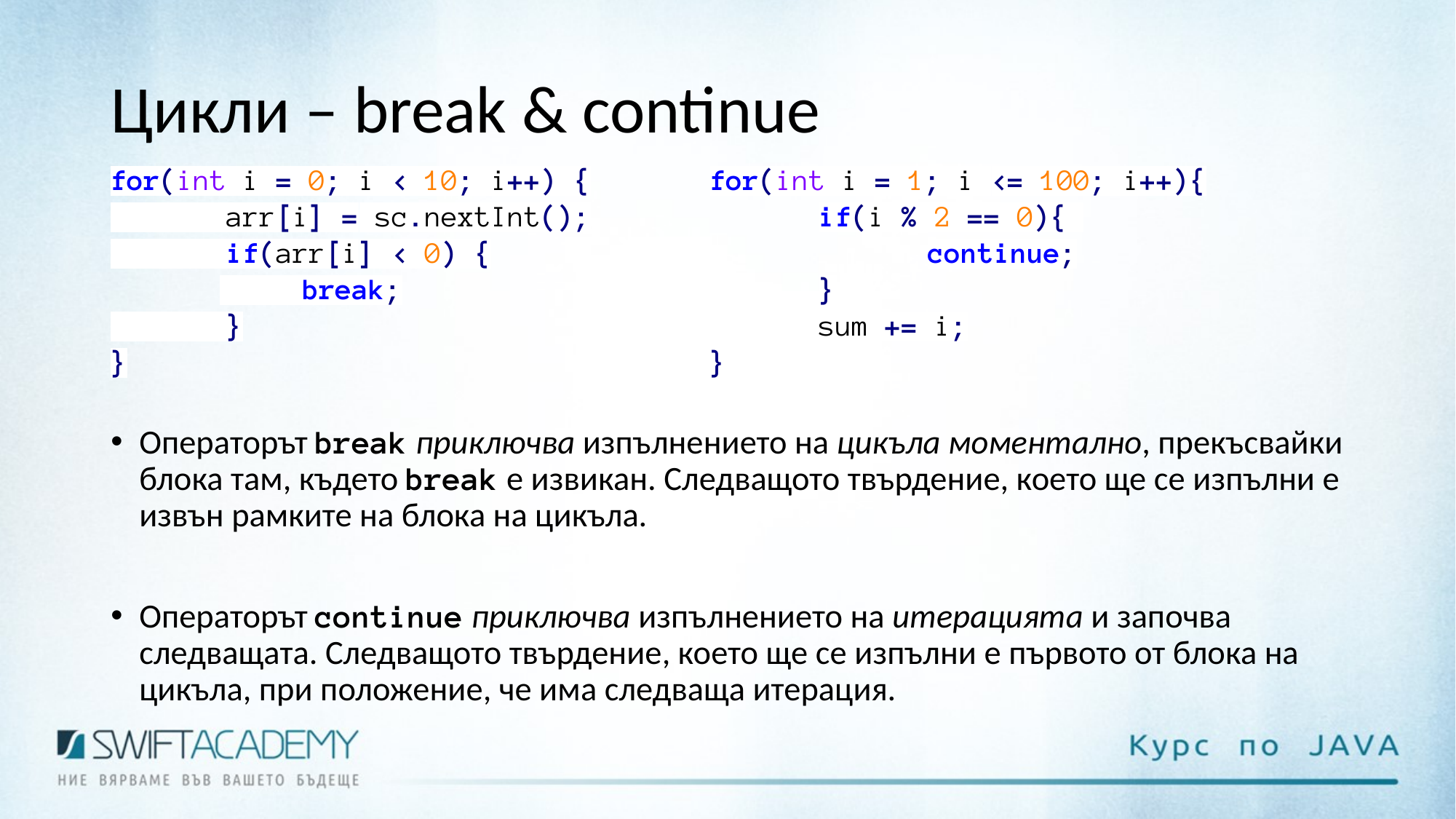

# Цикли – break & continue
for(int i = 0; i < 10; i++) {
       arr[i] = sc.nextInt();
       if(arr[i] < 0) {
	     break;
       }
}
for(int i = 1; i <= 100; i++){
	if(i % 2 == 0){
		continue;
	}
	sum += i;
}
Операторът break приключва изпълнението на цикъла моментално, прекъсвайки блока там, където break е извикан. Следващото твърдение, което ще се изпълни е извън рамките на блока на цикъла.

Операторът continue приключва изпълнението на итерацията и започва следващата. Следващото твърдение, което ще се изпълни е първото от блока на цикъла, при положение, че има следваща итерация.